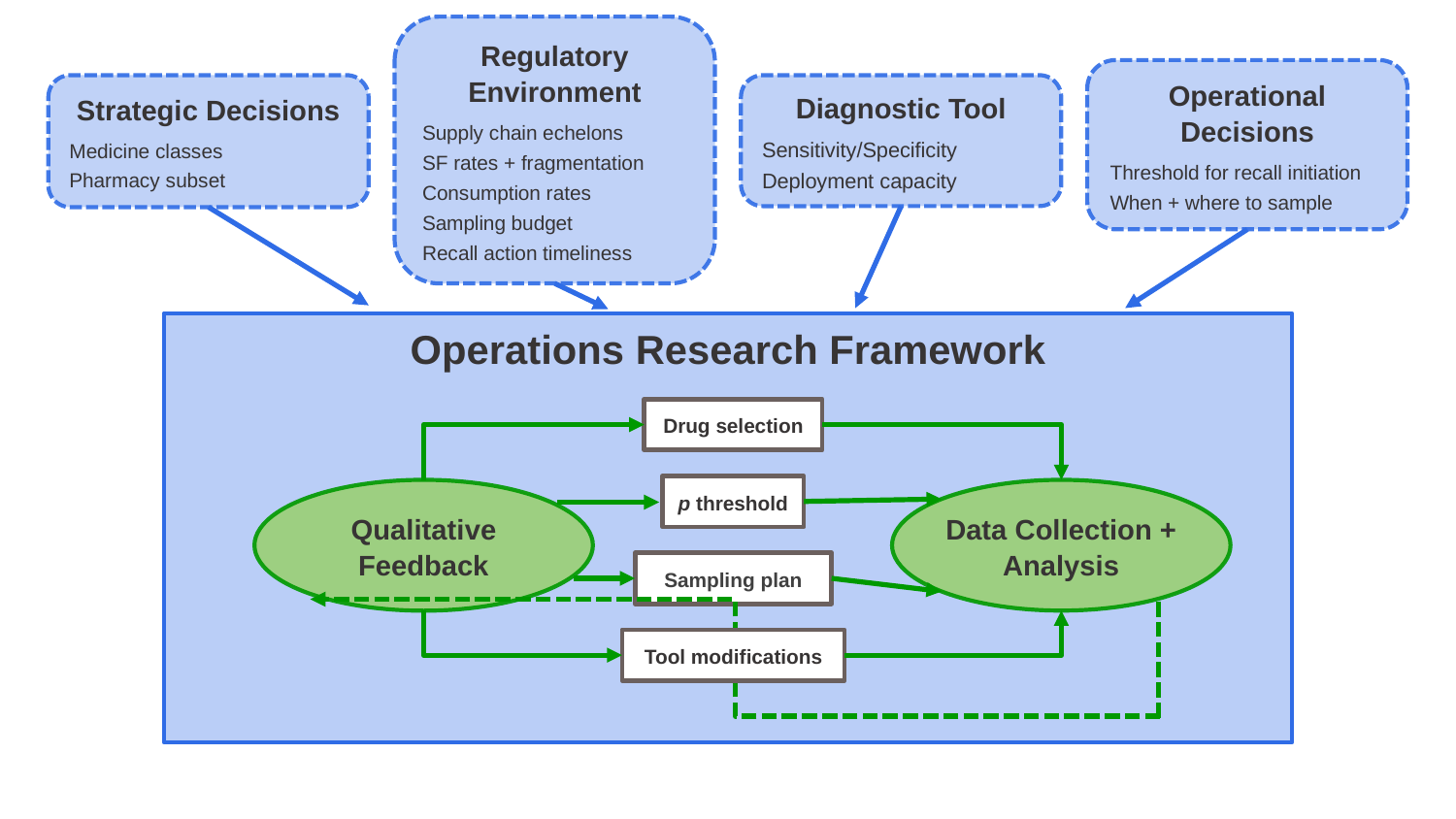

Regulatory Environment
Supply chain echelons
SF rates + fragmentation
Consumption rates
Sampling budget
Recall action timeliness
Operational Decisions
Threshold for recall initiation
When + where to sample
Diagnostic Tool
Sensitivity/Specificity
Deployment capacity
Strategic Decisions
Medicine classes
Pharmacy subset
Operations Research Framework
Drug selection
p threshold
Data Collection + Analysis
Qualitative Feedback
Sampling plan
Tool modifications